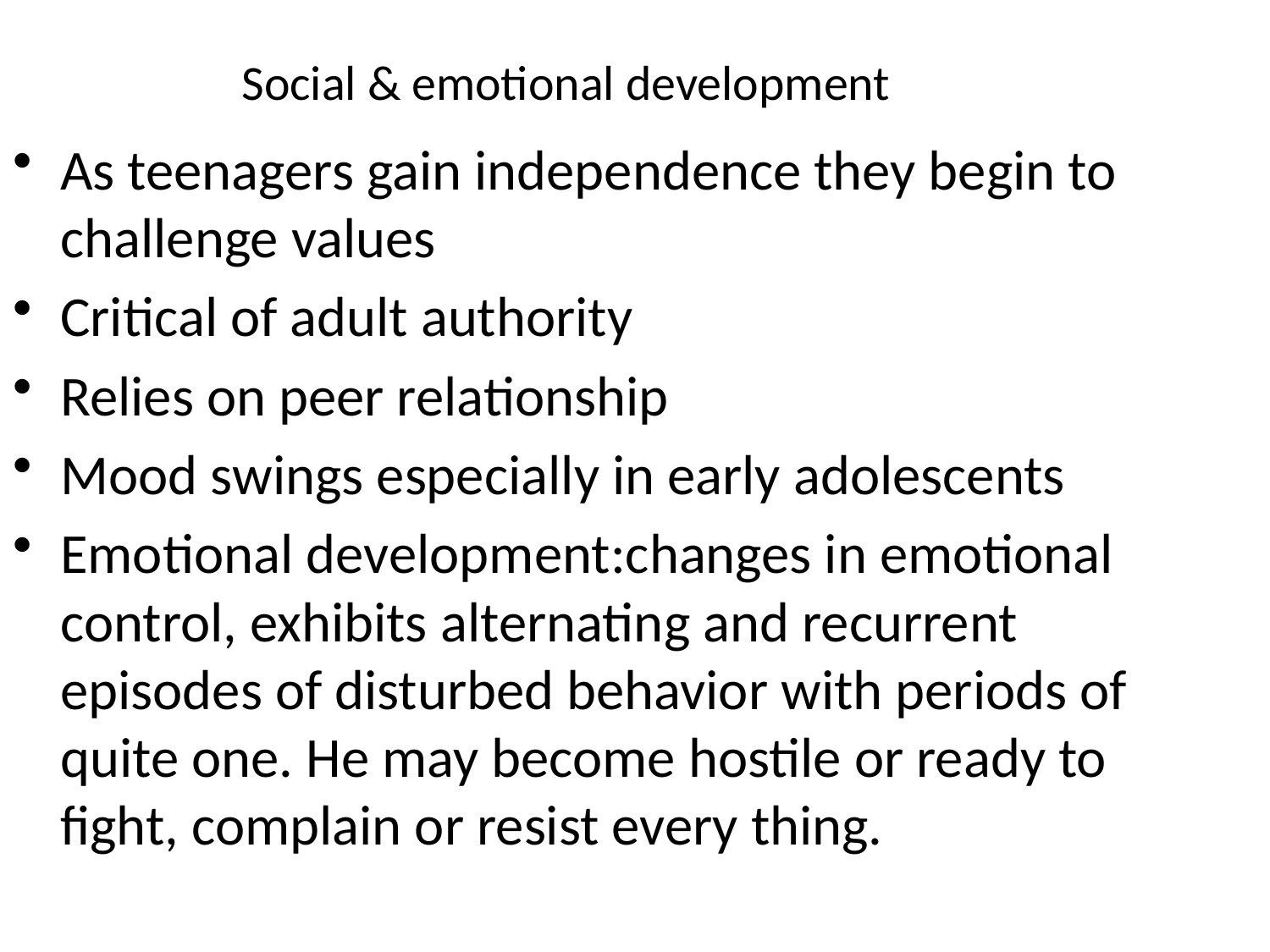

# Social & emotional development
As teenagers gain independence they begin to challenge values
Critical of adult authority
Relies on peer relationship
Mood swings especially in early adolescents
Emotional development:changes in emotional control, exhibits alternating and recurrent episodes of disturbed behavior with periods of quite one. He may become hostile or ready to fight, complain or resist every thing.